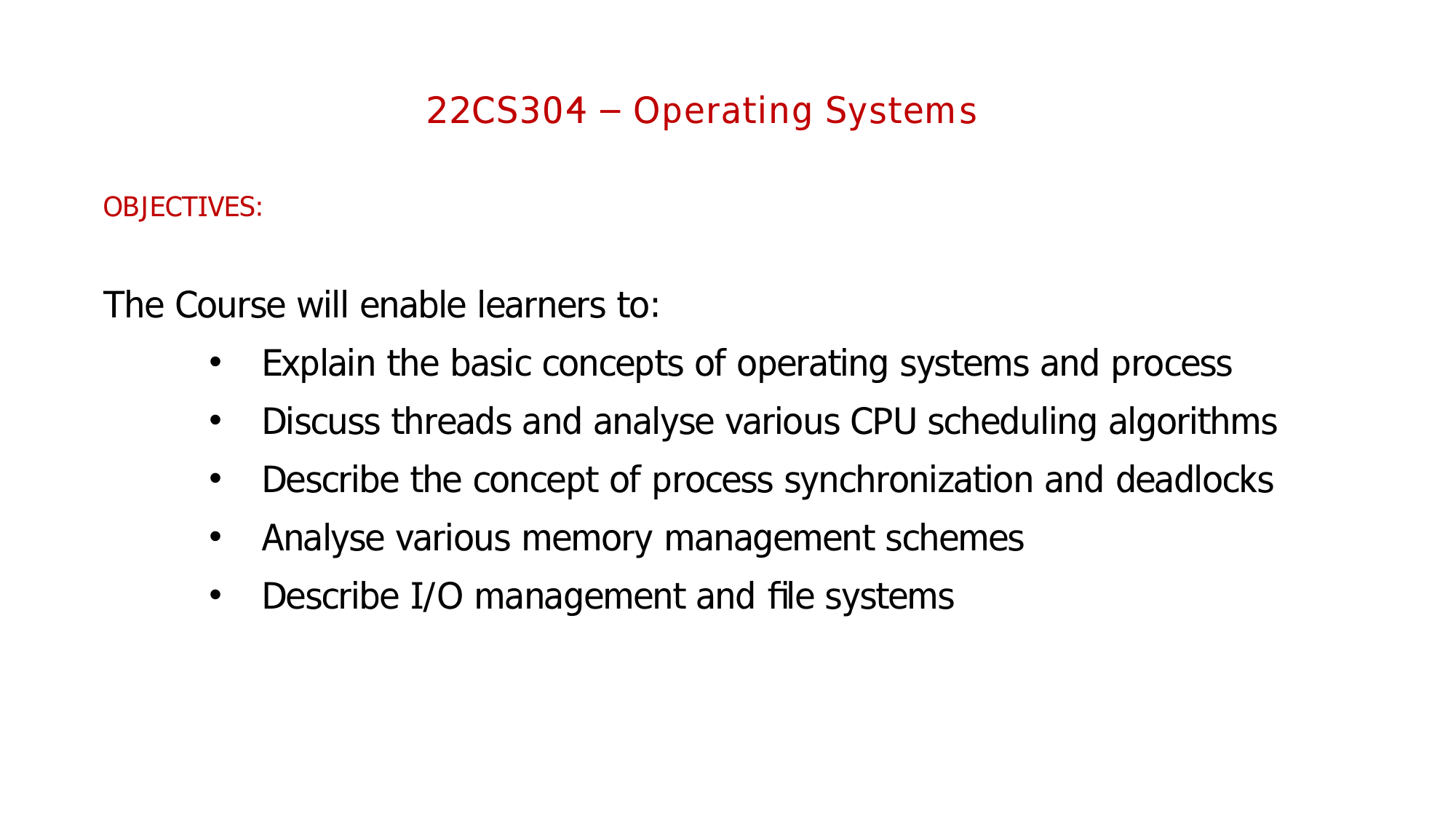

22CS304 – Operating Systems
OBJECTIVES:

The Course will enable learners to:
Explain the basic concepts of operating systems and process
Discuss threads and analyse various CPU scheduling algorithms
Describe the concept of process synchronization and deadlocks
Analyse various memory management schemes
Describe I/O management and file systems